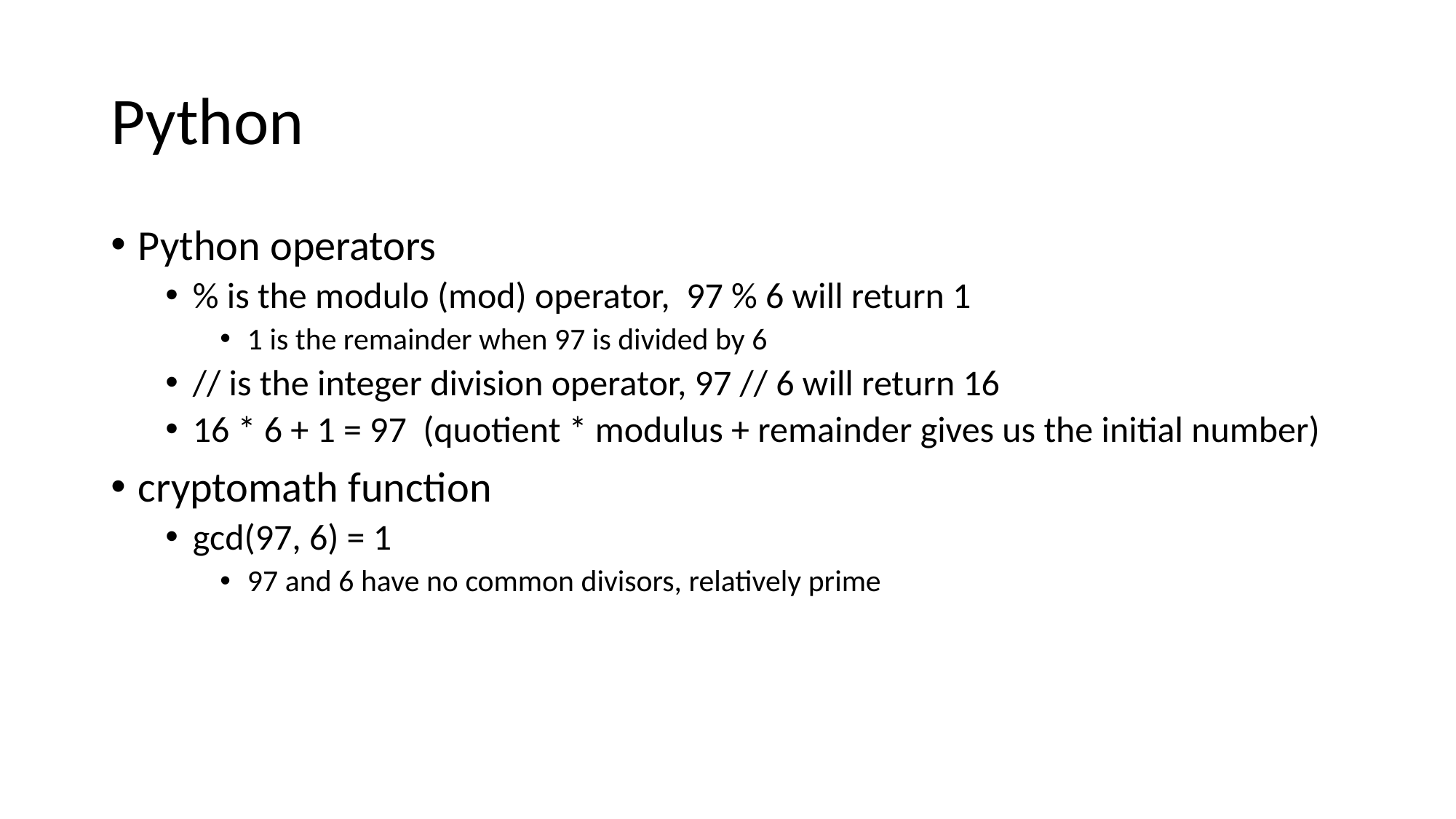

# Python
Python operators
% is the modulo (mod) operator,  97 % 6 will return 1
1 is the remainder when 97 is divided by 6
// is the integer division operator, 97 // 6 will return 16
16 * 6 + 1 = 97  (quotient * modulus + remainder gives us the initial number)
cryptomath function
gcd(97, 6) = 1
97 and 6 have no common divisors, relatively prime